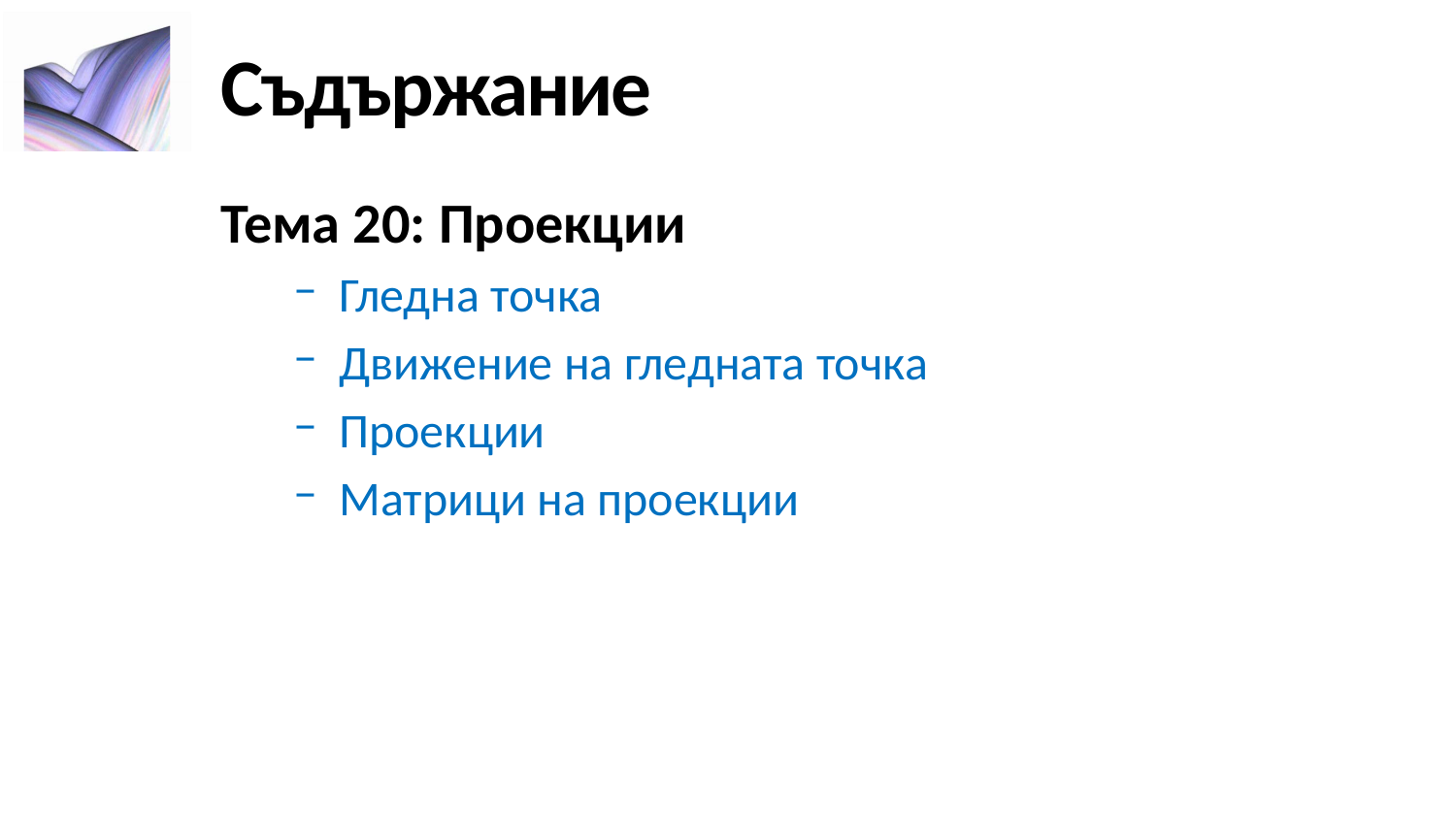

# Съдържание
Тема 20: Проекции
Гледна точка
Движение на гледната точка
Проекции
Матрици на проекции